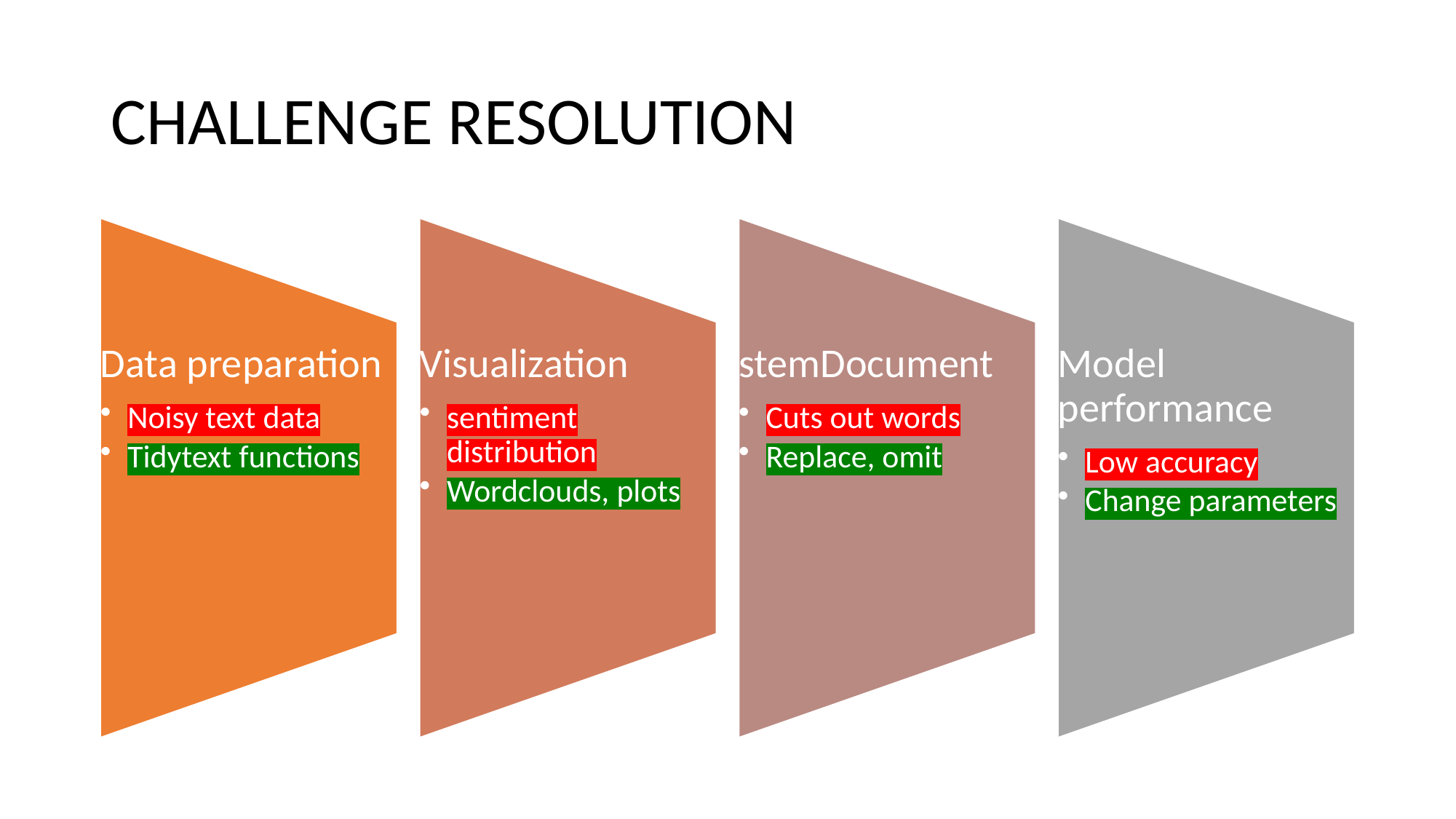

# CHALLENGE RESOLUTION
Data preparation
Noisy text data
Tidytext functions
Visualization
sentiment distribution
Wordclouds, plots
stemDocument
Cuts out words
Replace, omit
Model performance
Low accuracy
Change parameters